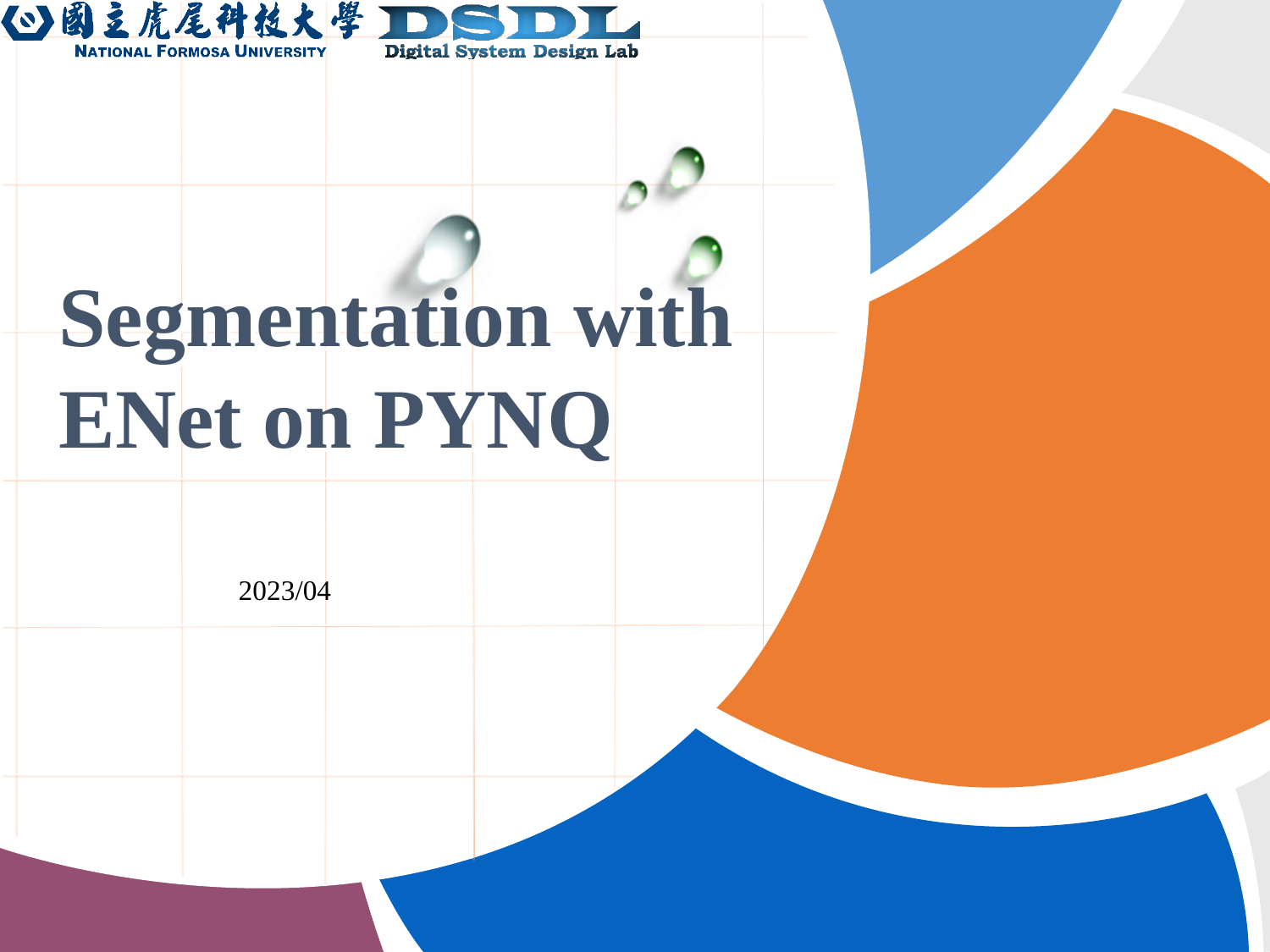

# Segmentation with  ENet on PYNQ
2023/04